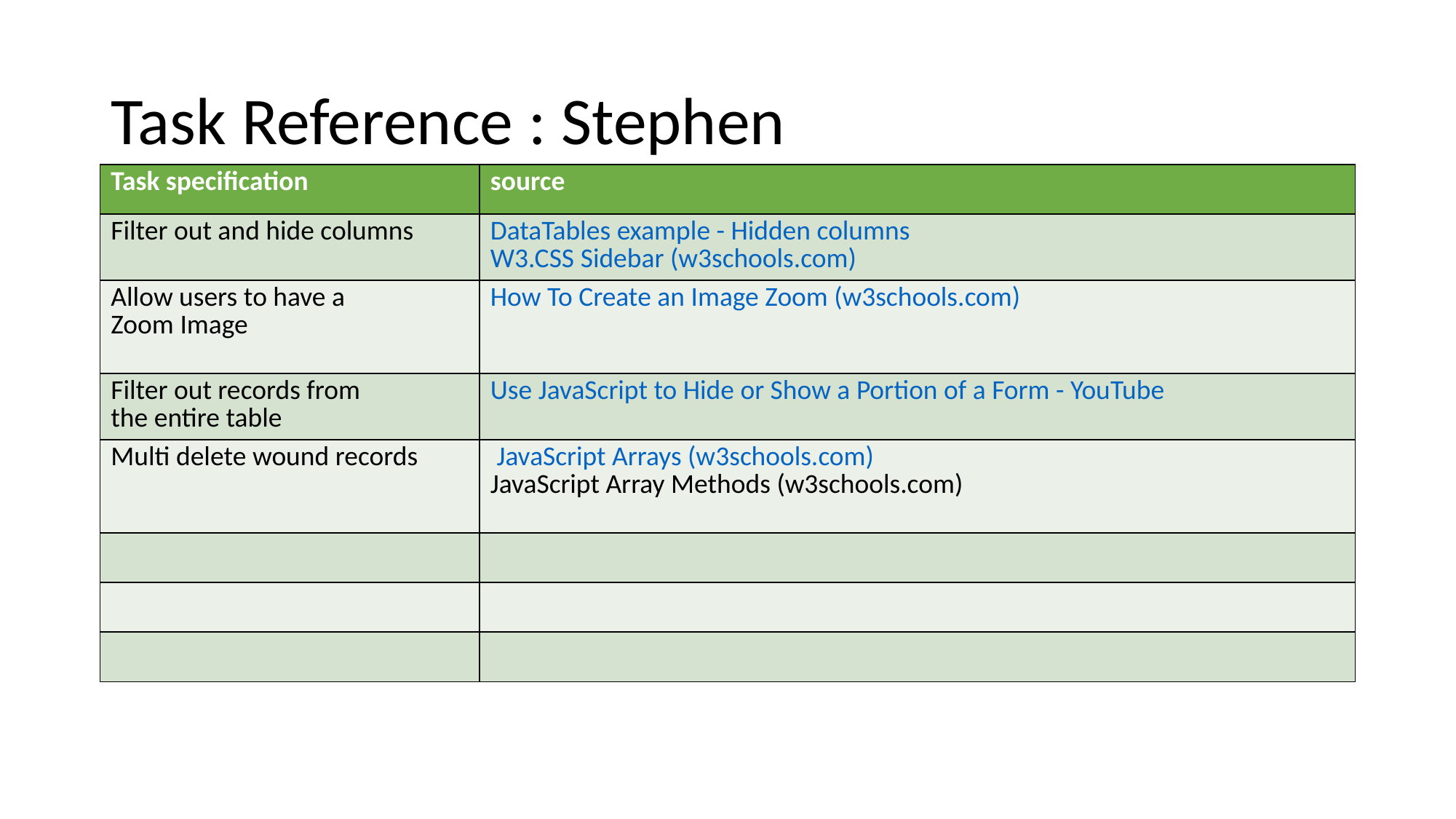

# Task Reference : Stephen
| ​Task specification | ​source |
| --- | --- |
| ​Filter out and hide columns | ​DataTables example - Hidden columns W3.CSS Sidebar (w3schools.com) |
| ​Allow users to have a Zoom Image | ​How To Create an Image Zoom (w3schools.com) |
| ​Filter out records from the entire table | ​Use JavaScript to Hide or Show a Portion of a Form - YouTube |
| ​Multi delete wound records | JavaScript Arrays (w3schools.com) JavaScript Array Methods (w3schools.com) |
| ​ | ​ |
| ​ | ​ |
| ​ | ​ |